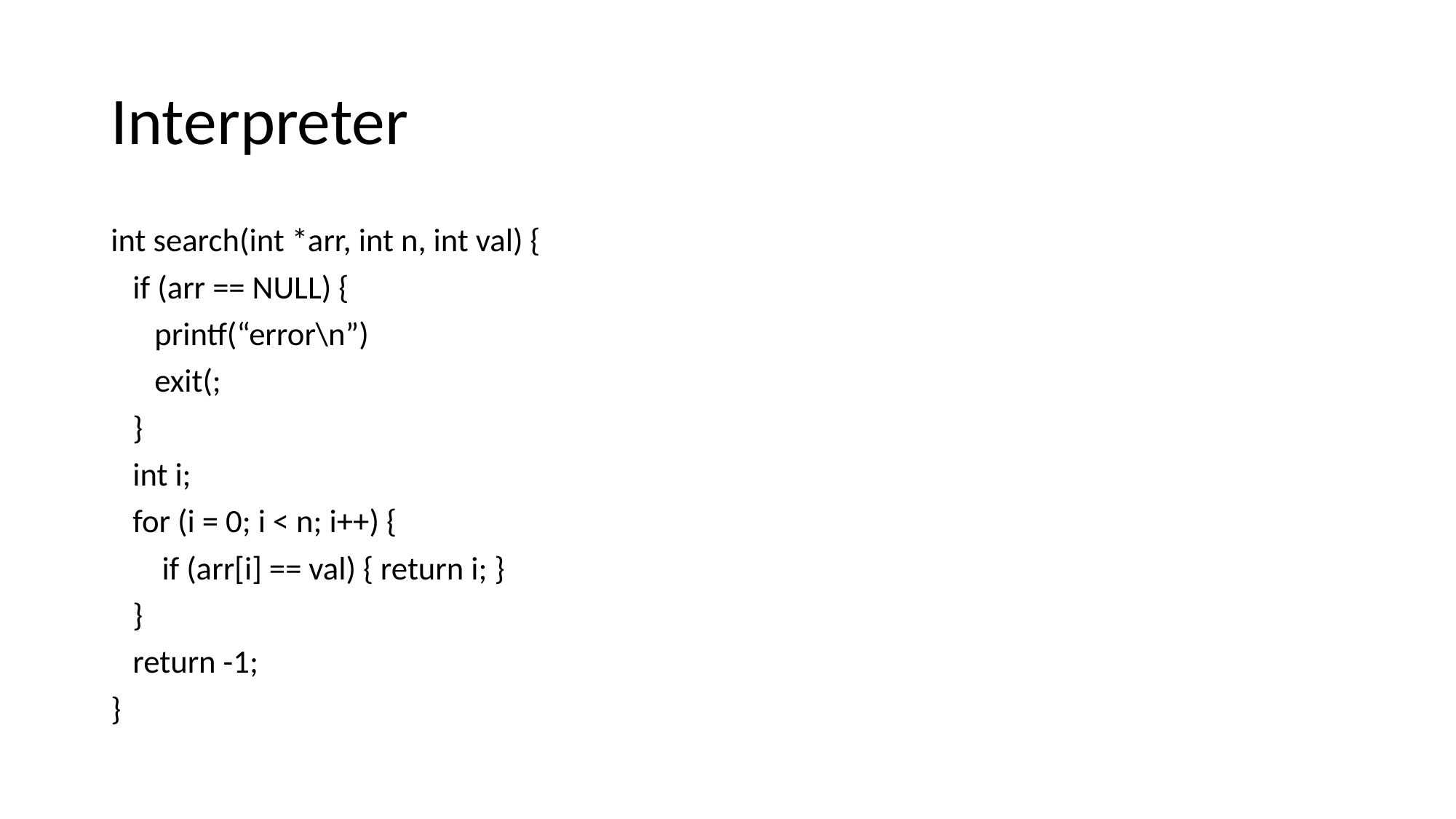

# Interpreter
int search(int *arr, int n, int val) {
   if (arr == NULL) {
      printf(“error\n”)
      exit(;
   }
   int i;
   for (i = 0; i < n; i++) {
       if (arr[i] == val) { return i; }
   }
   return -1;
}